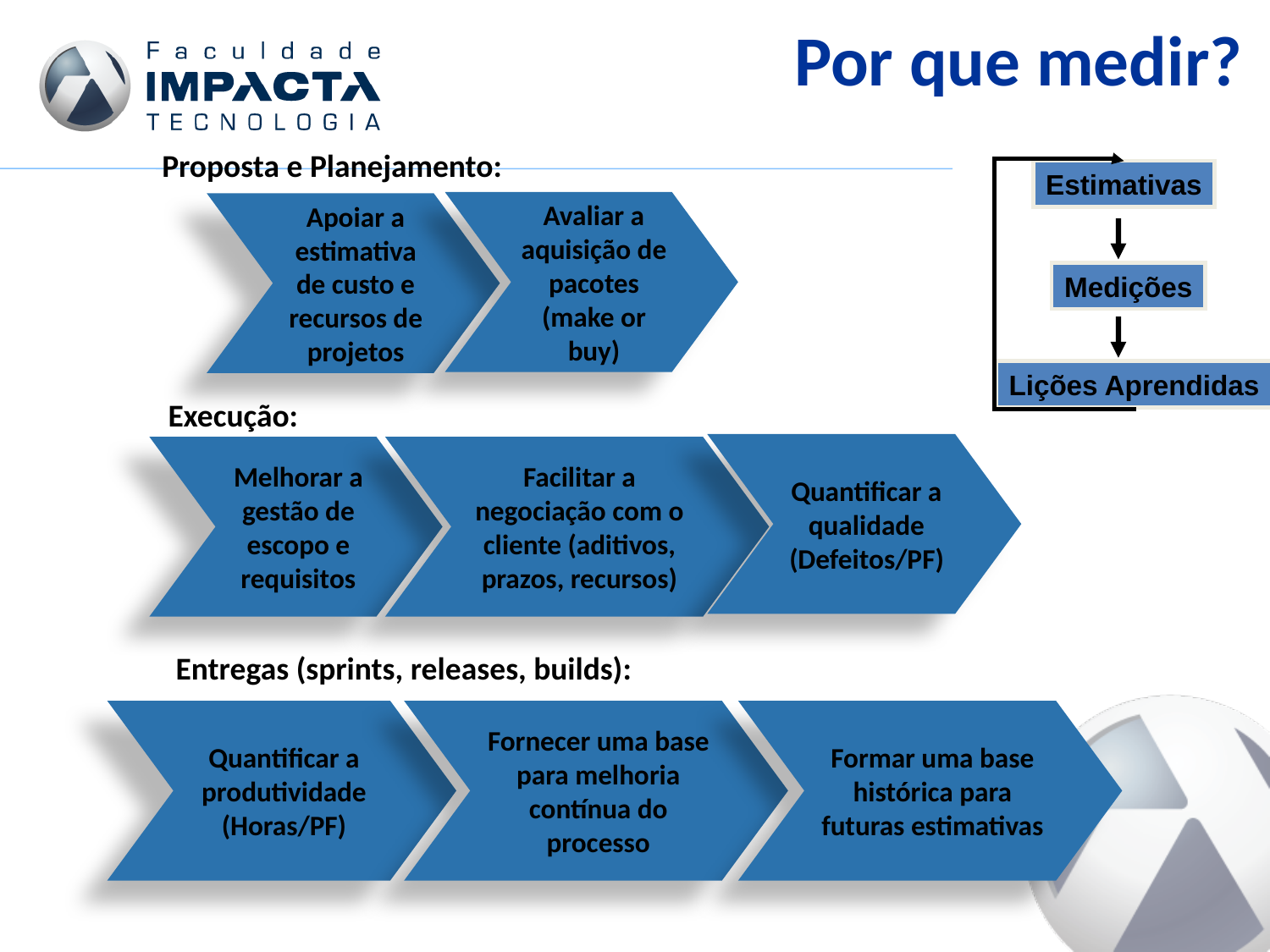

Por que medir?
Proposta e Planejamento:
Estimativas

Medições

Lições Aprendidas
Avaliar a aquisição de pacotes (make or buy)
Apoiar a estimativa de custo e recursos de projetos
Execução:
Quantificar a qualidade (Defeitos/PF)
Melhorar a gestão de escopo e requisitos

Facilitar a negociação com o cliente (aditivos, prazos, recursos)

Entregas (sprints, releases, builds):
Quantificar a produtividade (Horas/PF)

Fornecer uma base para melhoria contínua do processo

Formar uma base histórica para futuras estimativas